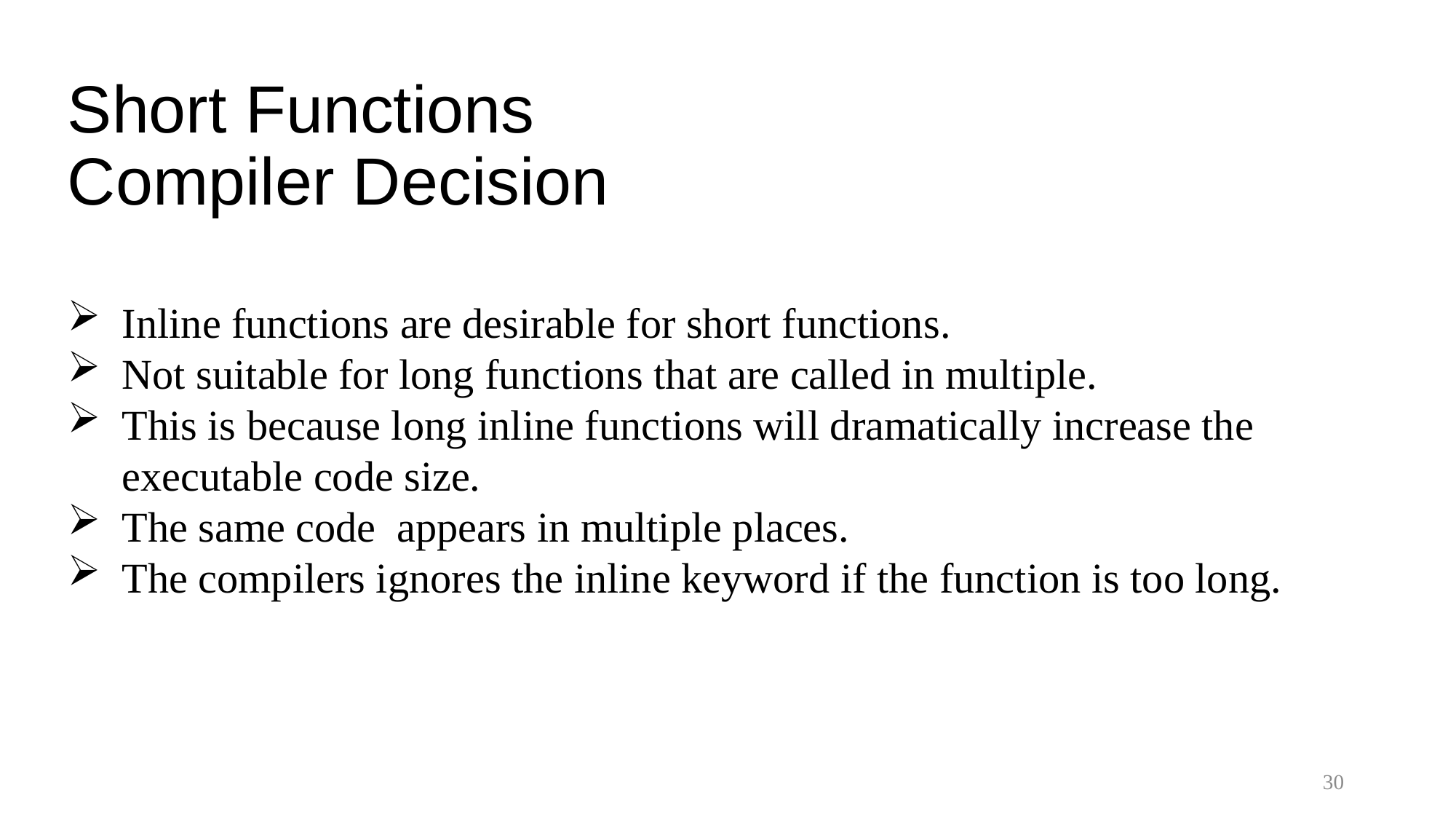

# Short Functions Compiler Decision

Inline functions are desirable for short functions.
Not suitable for long functions that are called in multiple.
This is because long inline functions will dramatically increase the executable code size.
The same code  appears in multiple places.
The compilers ignores the inline keyword if the function is too long.
30